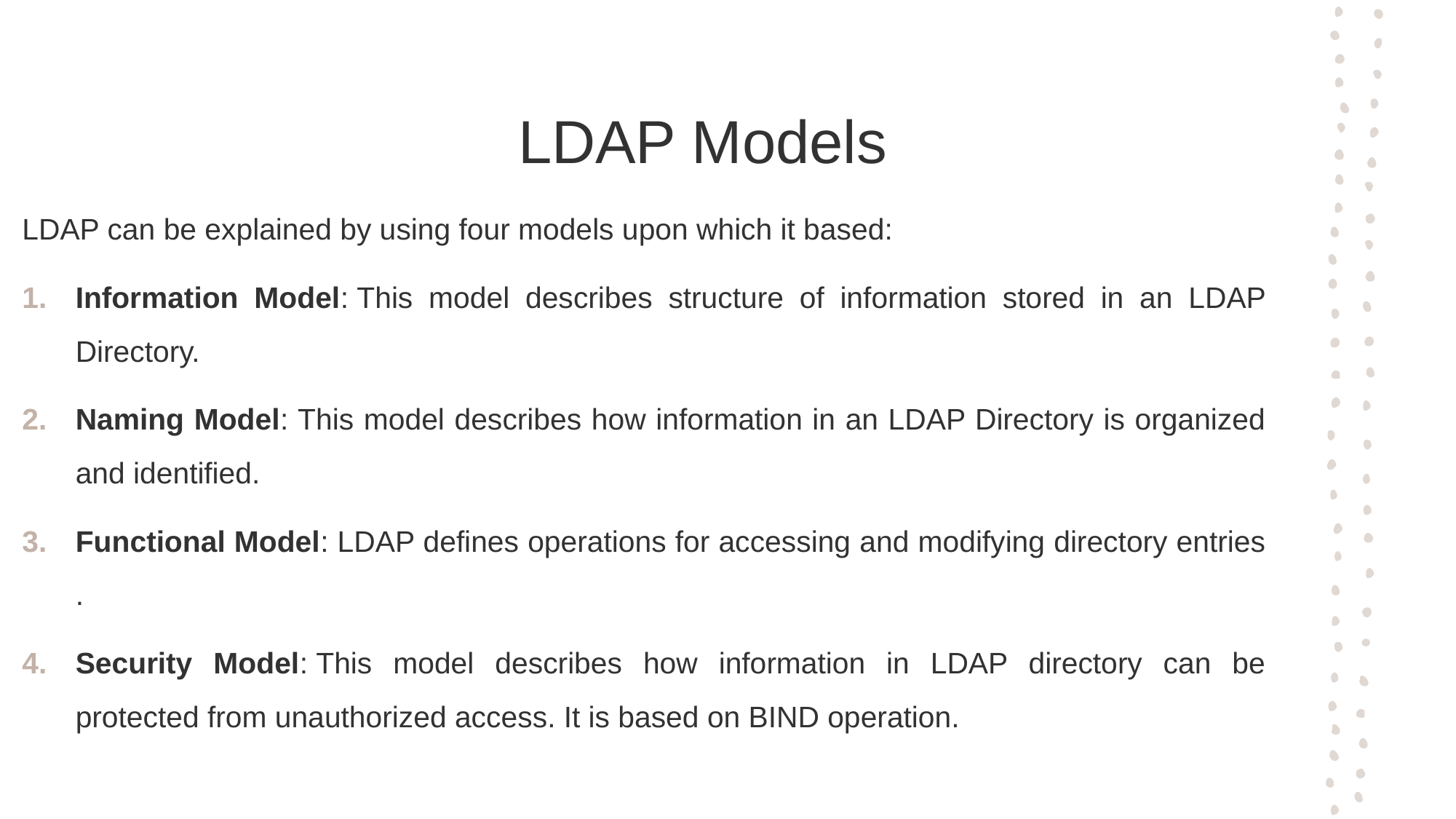

# LDAP Models
LDAP can be explained by using four models upon which it based:
Information Model: This model describes structure of information stored in an LDAP Directory.
Naming Model: This model describes how information in an LDAP Directory is organized and identified.
Functional Model: LDAP defines operations for accessing and modifying directory entries .
Security Model: This model describes how information in LDAP directory can be protected from unauthorized access. It is based on BIND operation.